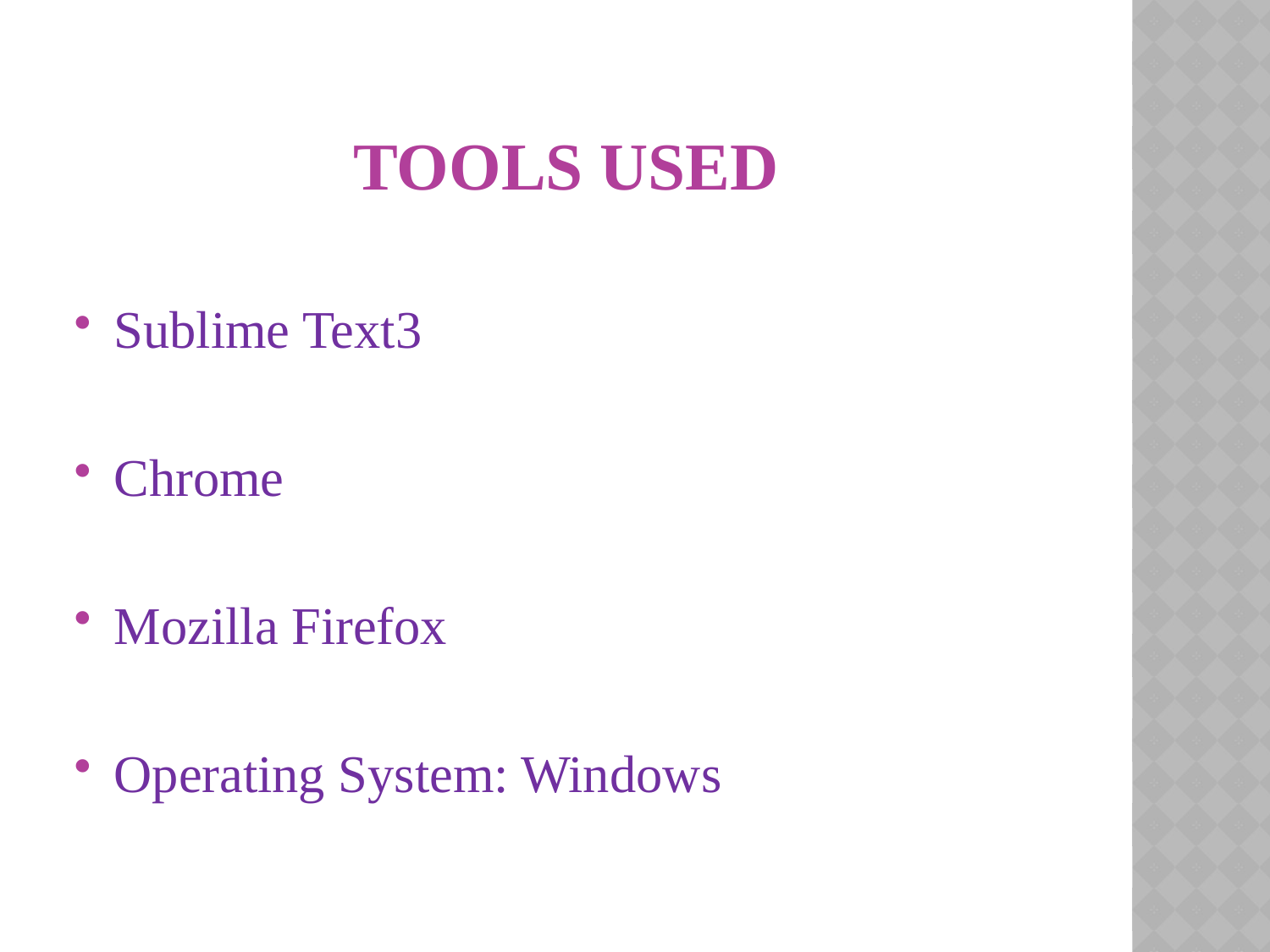

# TOOLS USED

Sublime Text3

Chrome

Mozilla Firefox

Operating System: Windows